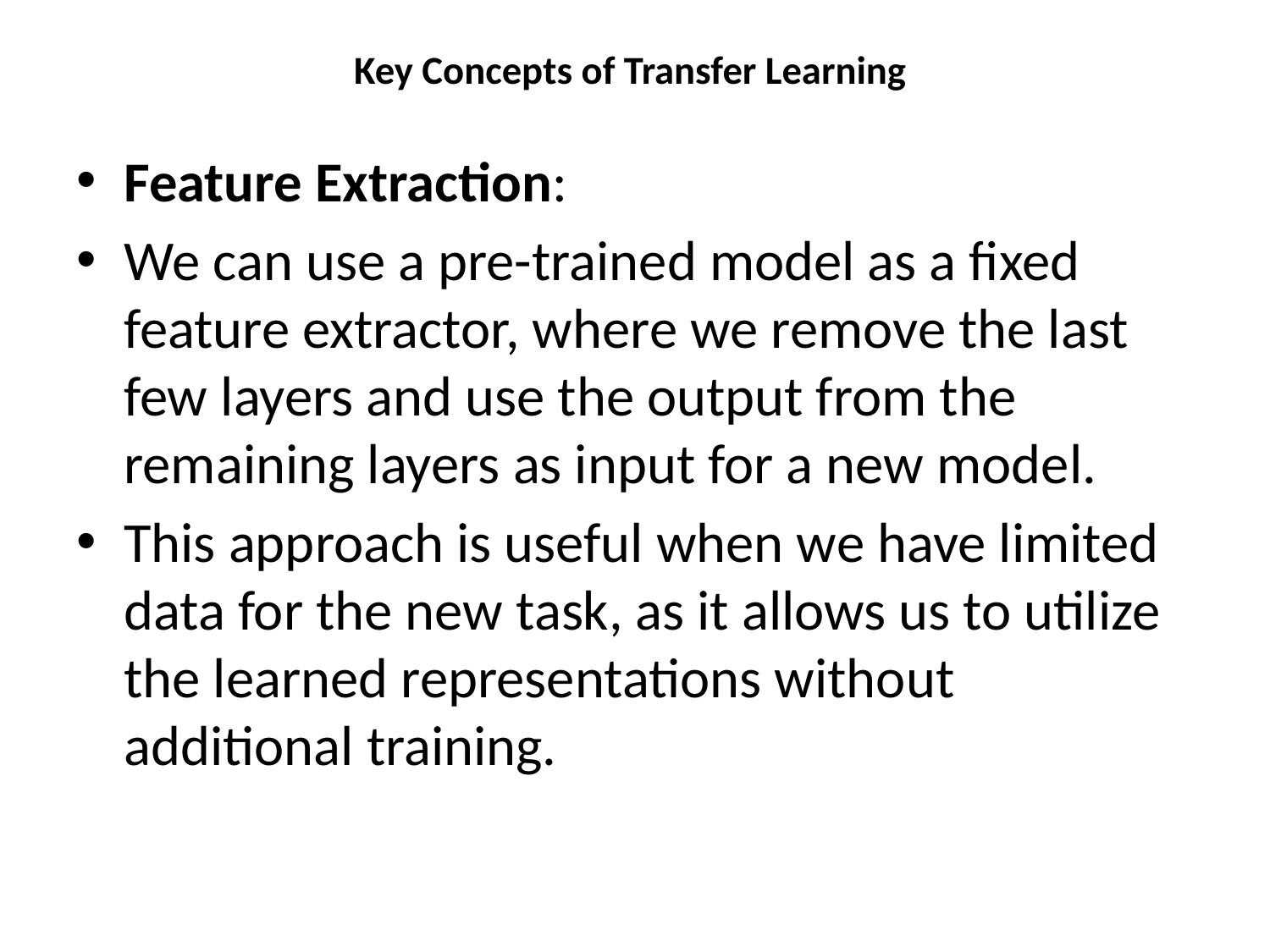

# Key Concepts of Transfer Learning
Feature Extraction:
We can use a pre-trained model as a fixed feature extractor, where we remove the last few layers and use the output from the remaining layers as input for a new model.
This approach is useful when we have limited data for the new task, as it allows us to utilize the learned representations without additional training.